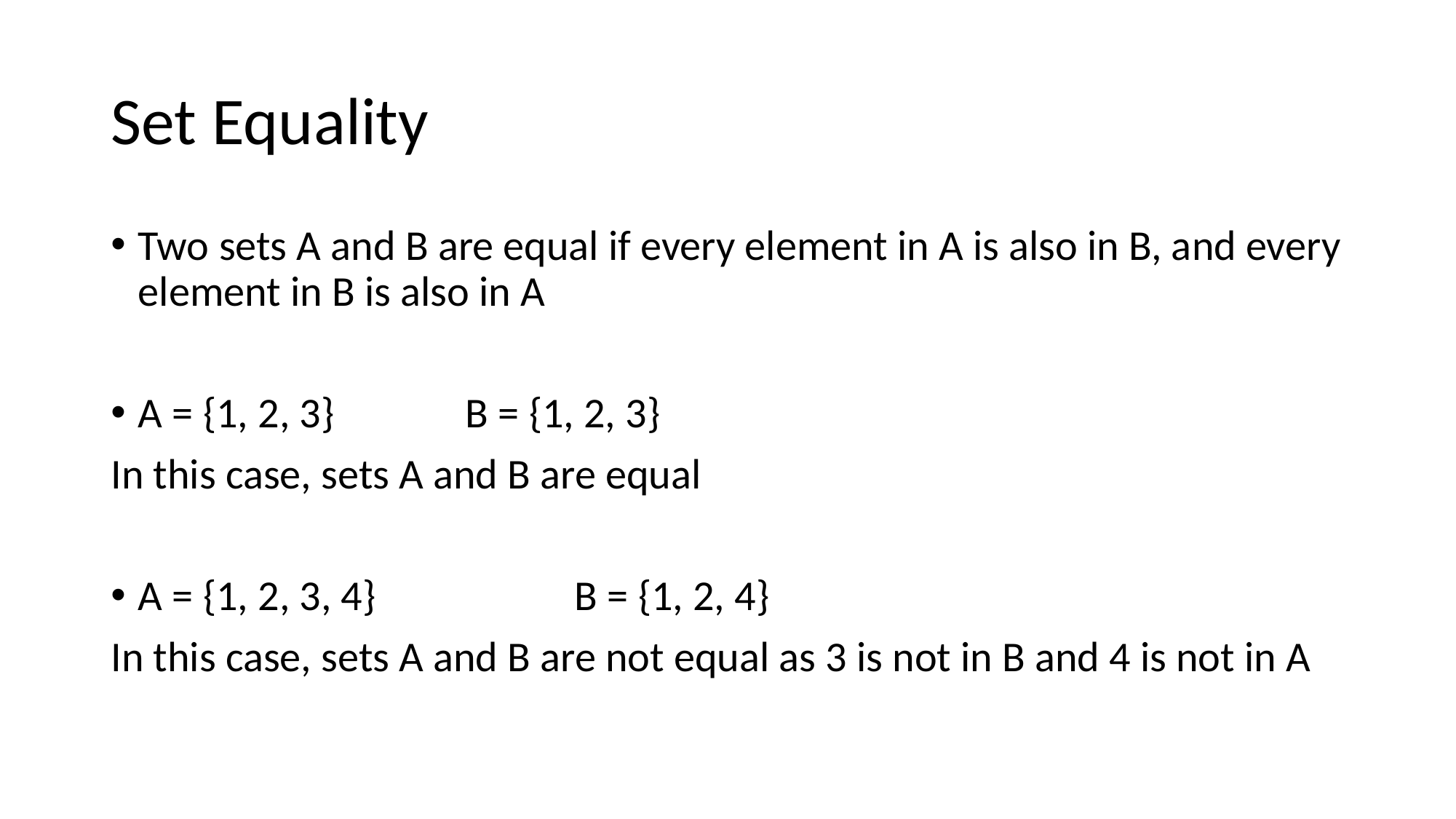

# Set Equality
Two sets A and B are equal if every element in A is also in B, and every element in B is also in A

A = {1, 2, 3}		B = {1, 2, 3}
In this case, sets A and B are equal

A = {1, 2, 3, 4}		B = {1, 2, 4}
In this case, sets A and B are not equal as 3 is not in B and 4 is not in A